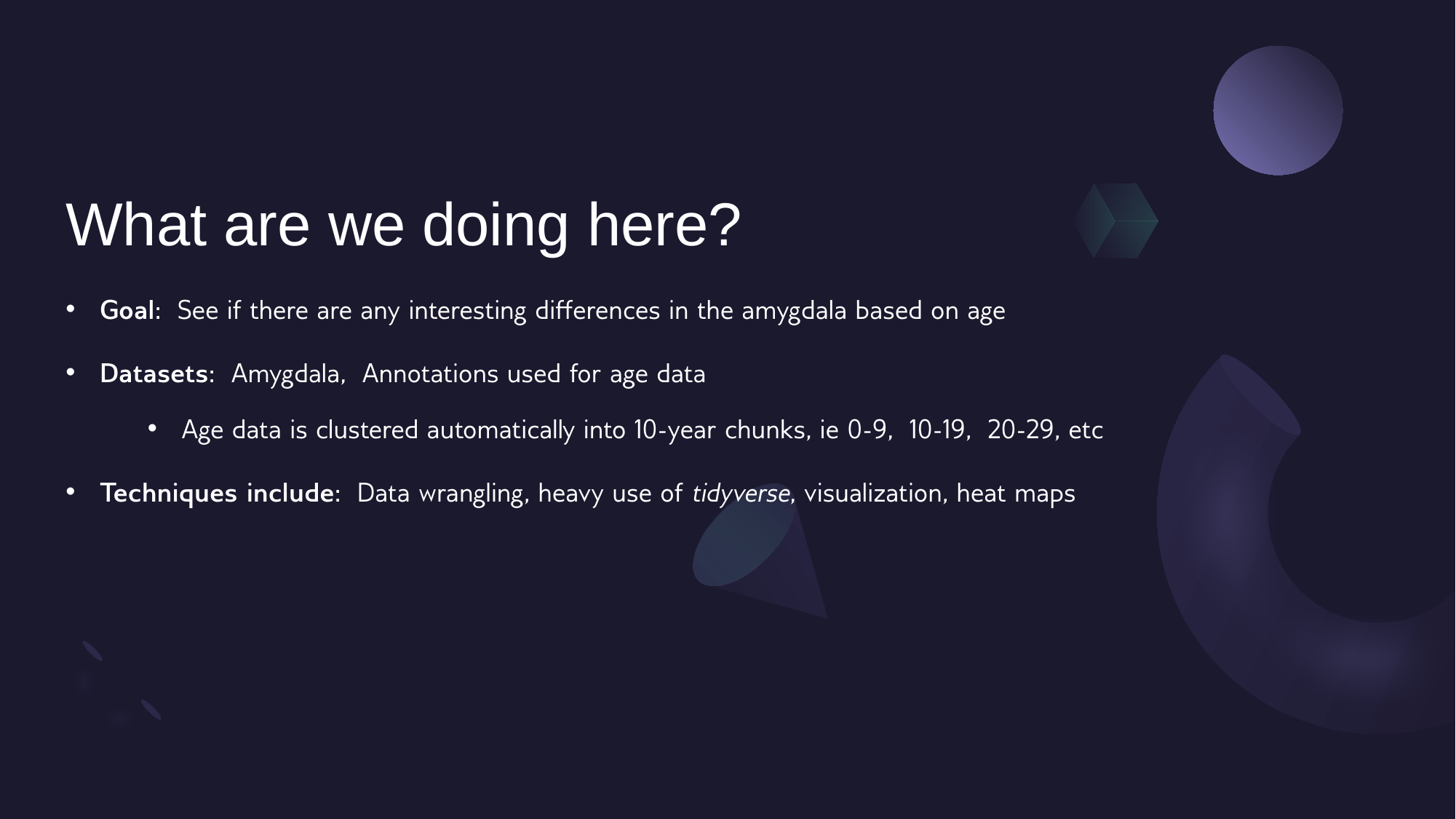

# What are we doing here?
Goal:  See if there are any interesting differences in the amygdala based on age
Datasets:  Amygdala,  Annotations used for age data
Age data is clustered automatically into 10-year chunks, ie 0-9,  10-19,  20-29, etc
Techniques include:  Data wrangling, heavy use of tidyverse, visualization, heat maps